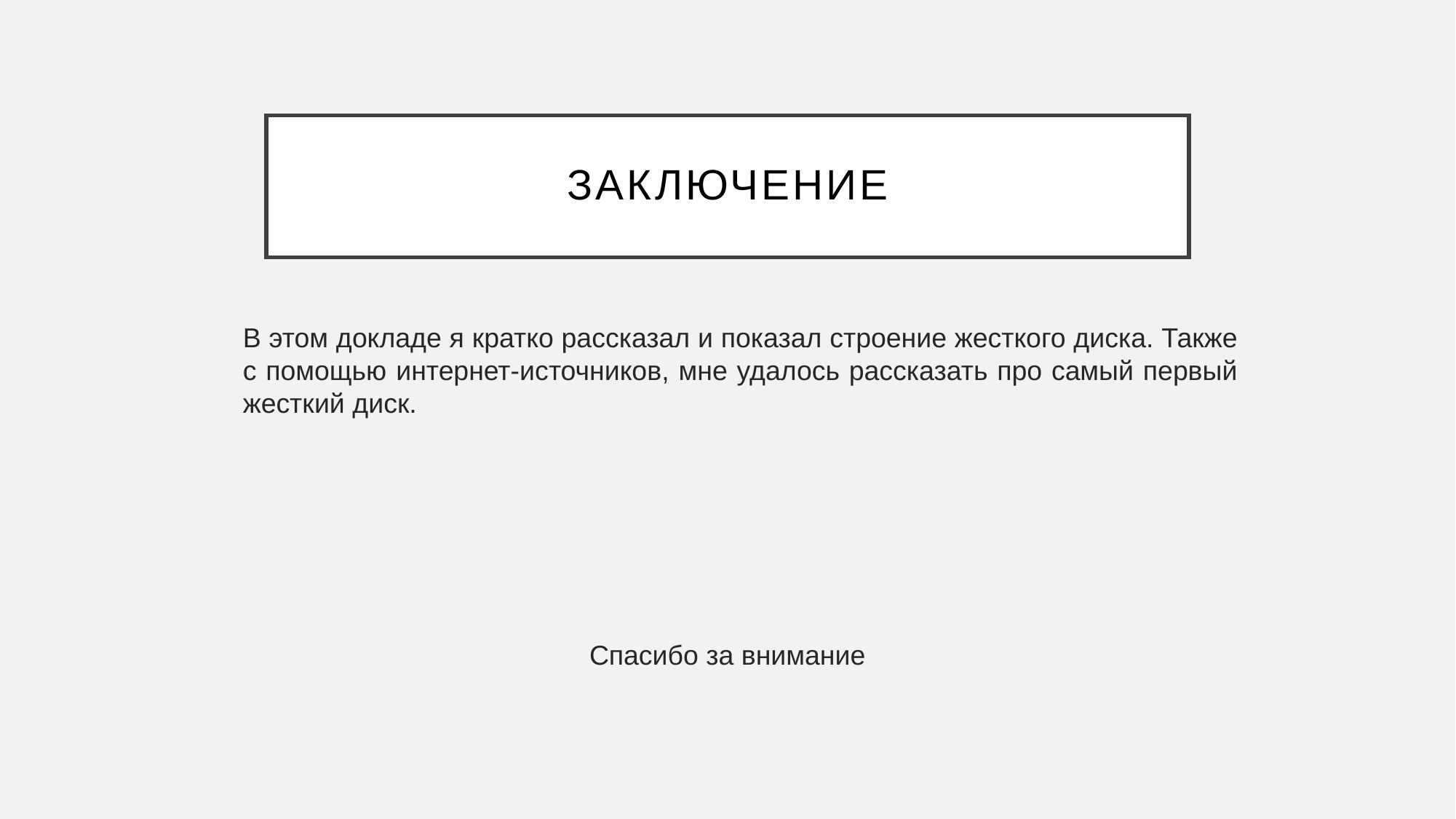

# Заключение
В этом докладе я кратко рассказал и показал строение жесткого диска. Также с помощью интернет-источников, мне удалось рассказать про самый первый жесткий диск.
Спасибо за внимание